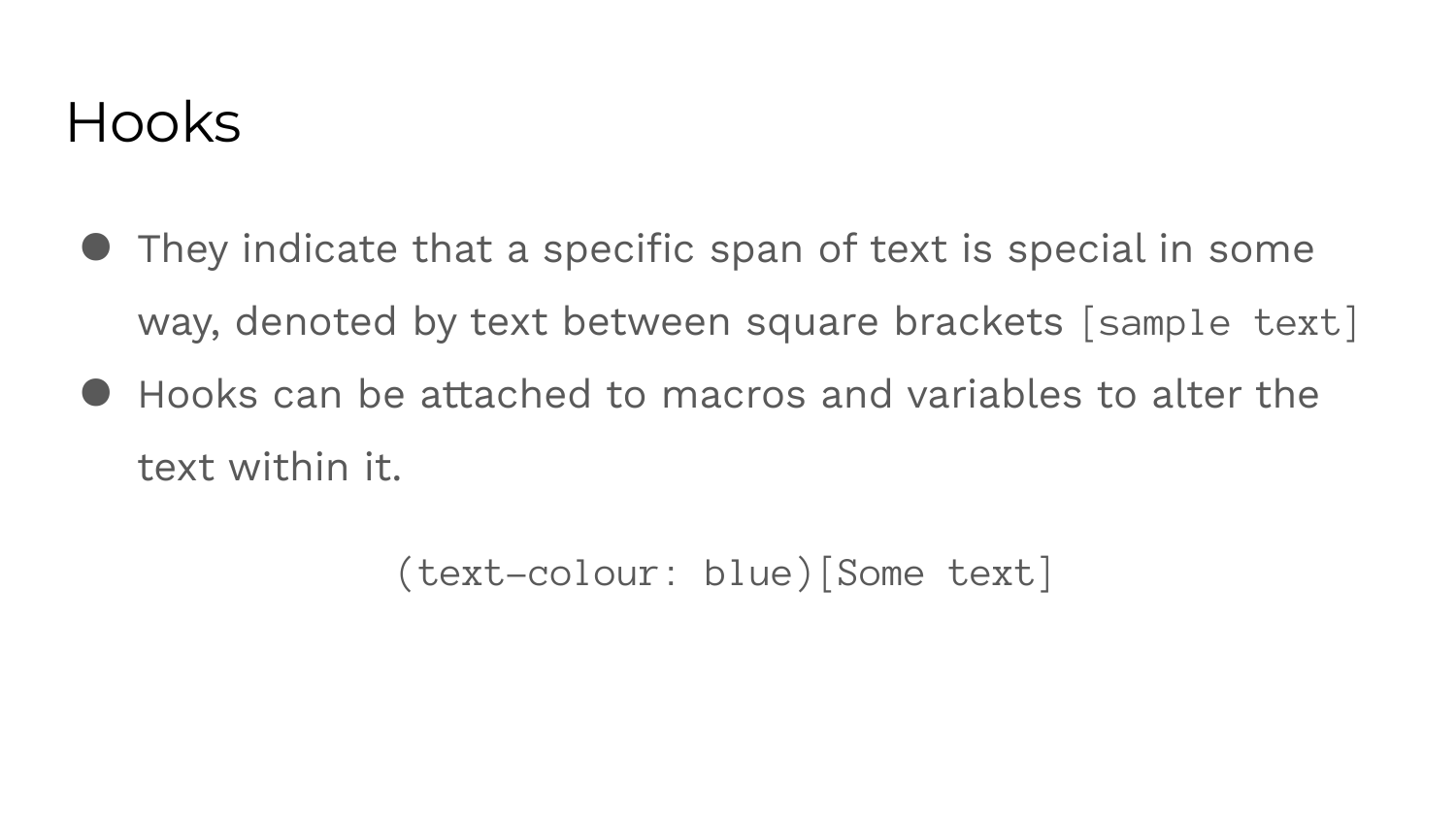

# Hooks
They indicate that a specific span of text is special in some way, denoted by text between square brackets [sample text]
Hooks can be attached to macros and variables to alter the text within it.
(text-colour: blue)[Some text]